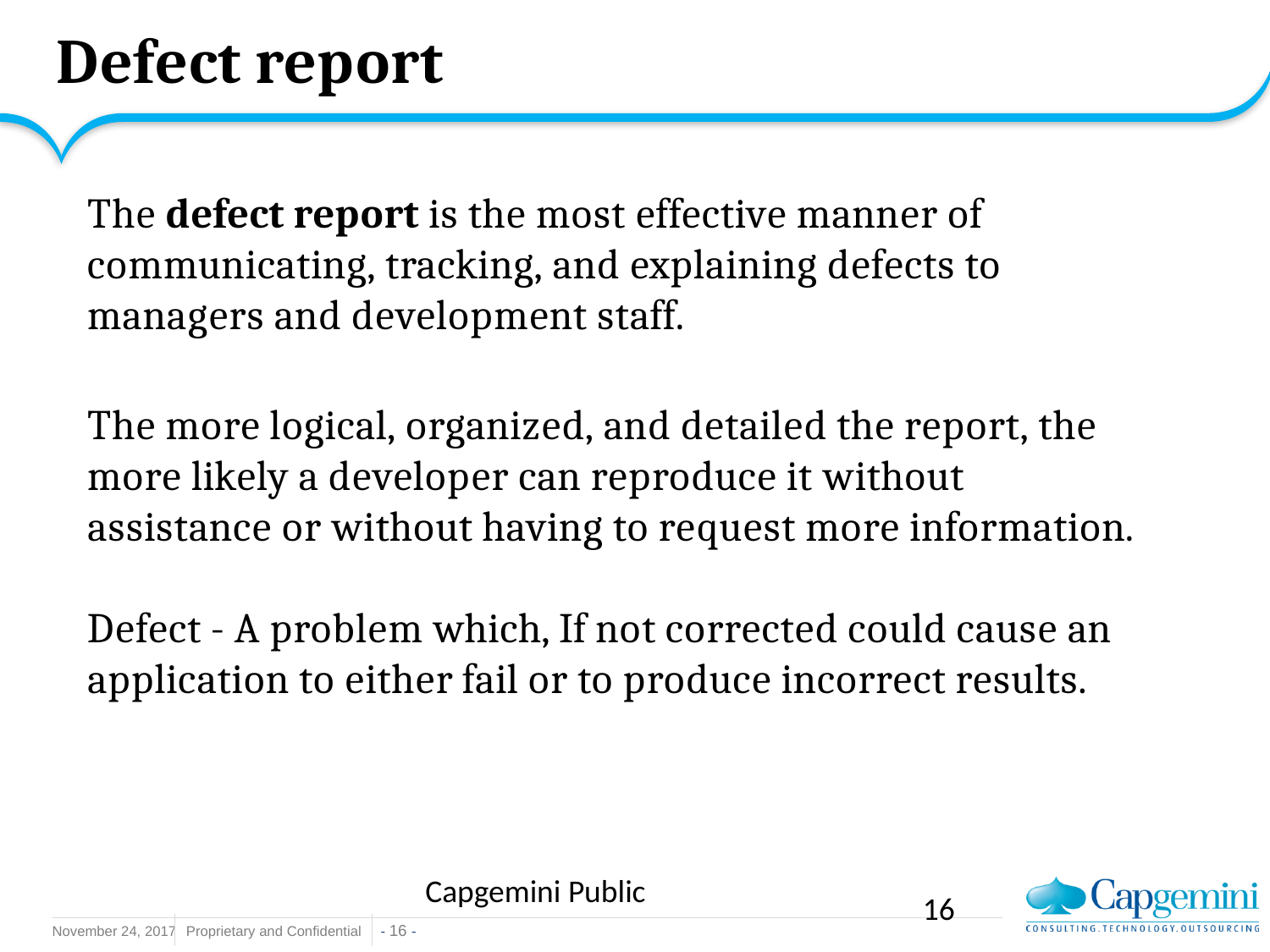

# Defect report
The defect report is the most effective manner of communicating, tracking, and explaining defects to managers and development staff.
The more logical, organized, and detailed the report, the more likely a developer can reproduce it without assistance or without having to request more information.

Defect - A problem which, If not corrected could cause an application to either fail or to produce incorrect results.
Capgemini Public
16